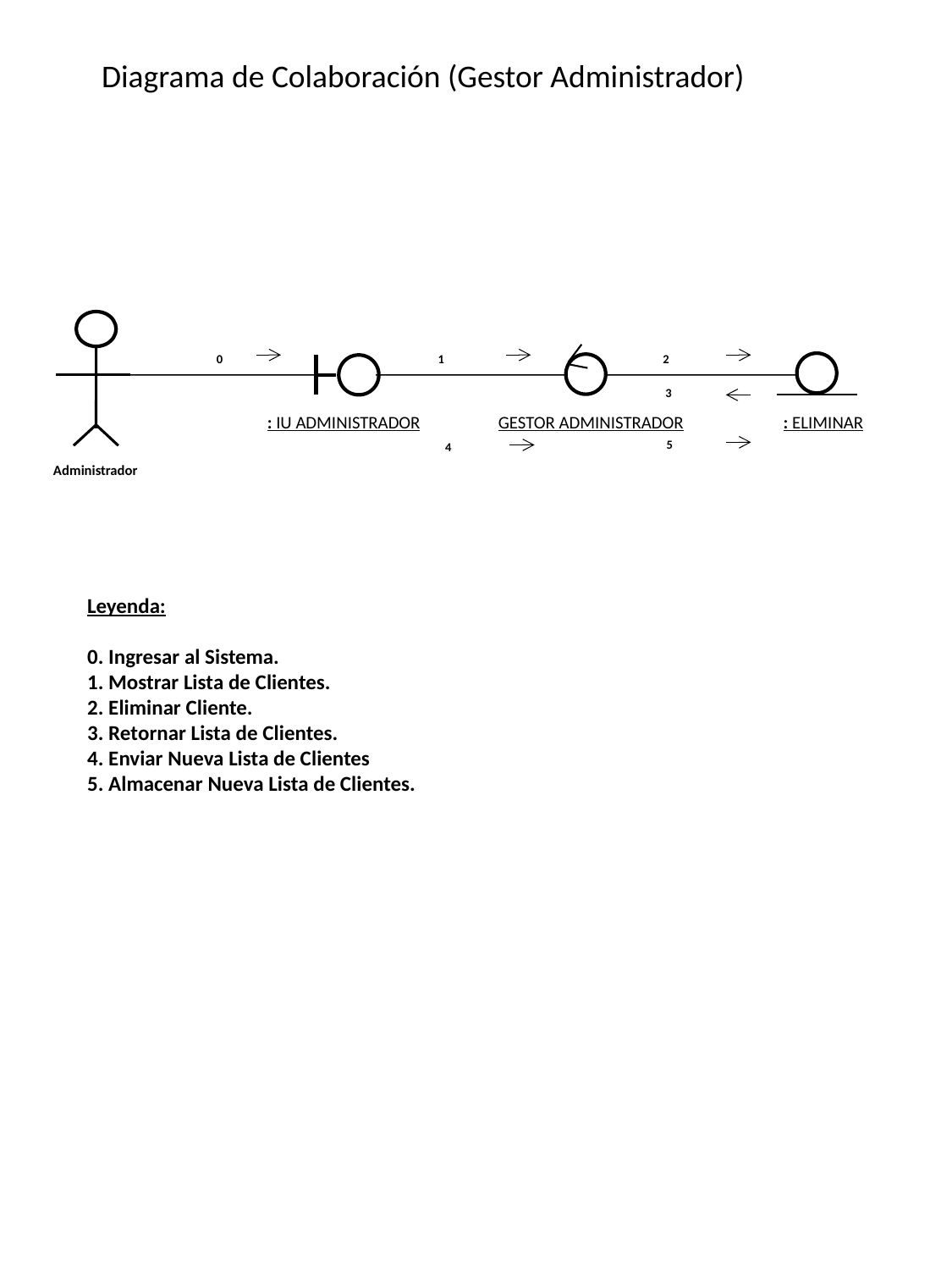

Diagrama de Colaboración (Gestor Administrador)

0
1

2

3
: IU ADMINISTRADOR
GESTOR ADMINISTRADOR
: ELIMINAR
5
4
Administrador
Leyenda:

0. Ingresar al Sistema.
1. Mostrar Lista de Clientes.
2. Eliminar Cliente.
3. Retornar Lista de Clientes.
4. Enviar Nueva Lista de Clientes
5. Almacenar Nueva Lista de Clientes.